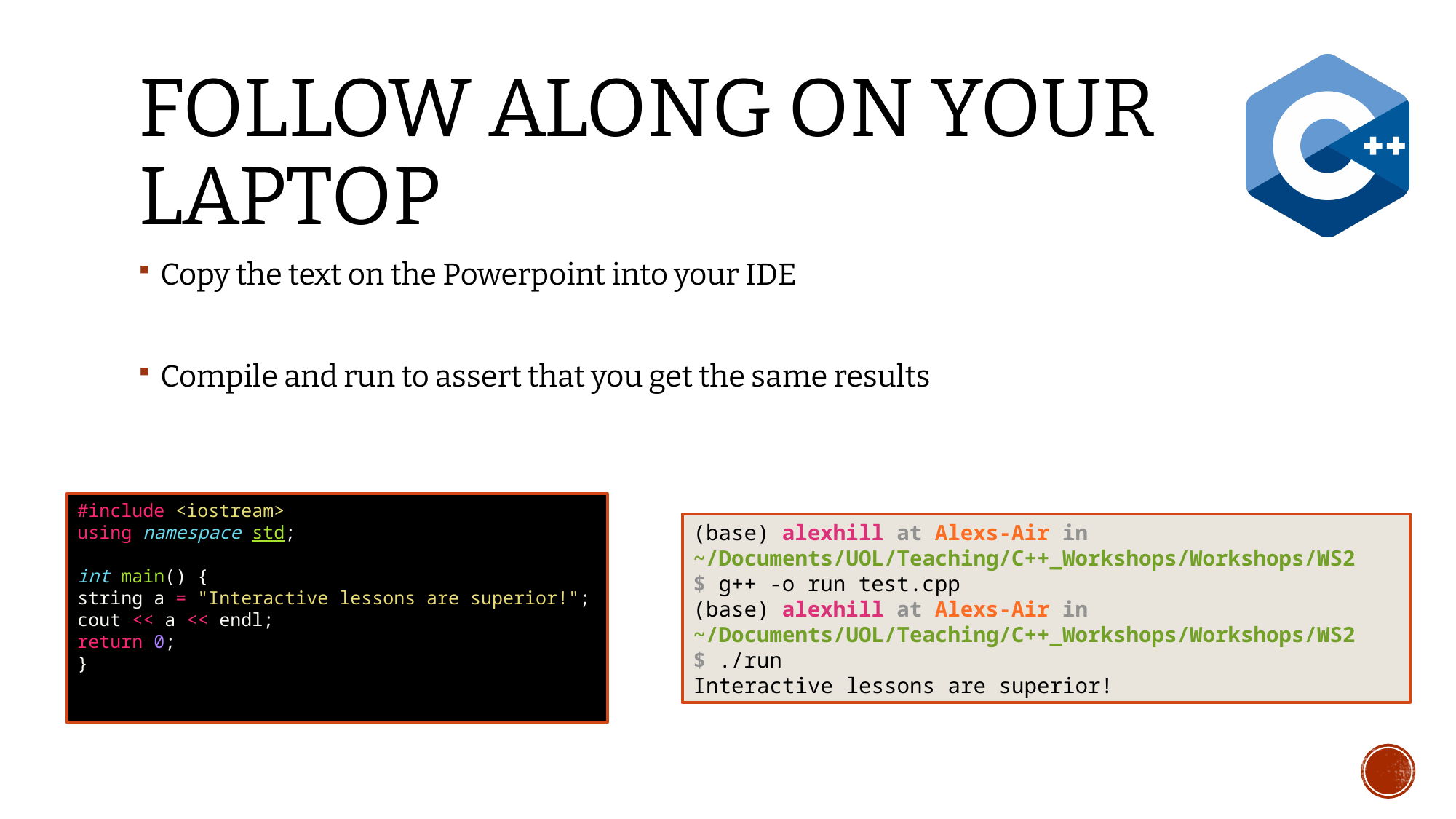

# Follow along on your laptop
Copy the text on the Powerpoint into your IDE

Compile and run to assert that you get the same results
#include <iostream>
using namespace std;
int main() {
string a = "Interactive lessons are superior!";
cout << a << endl;
return 0;
}

(base) alexhill at Alexs-Air in ~/Documents/UOL/Teaching/C++_Workshops/Workshops/WS2
$ g++ -o run test.cpp
(base) alexhill at Alexs-Air in ~/Documents/UOL/Teaching/C++_Workshops/Workshops/WS2
$ ./run
Interactive lessons are superior!